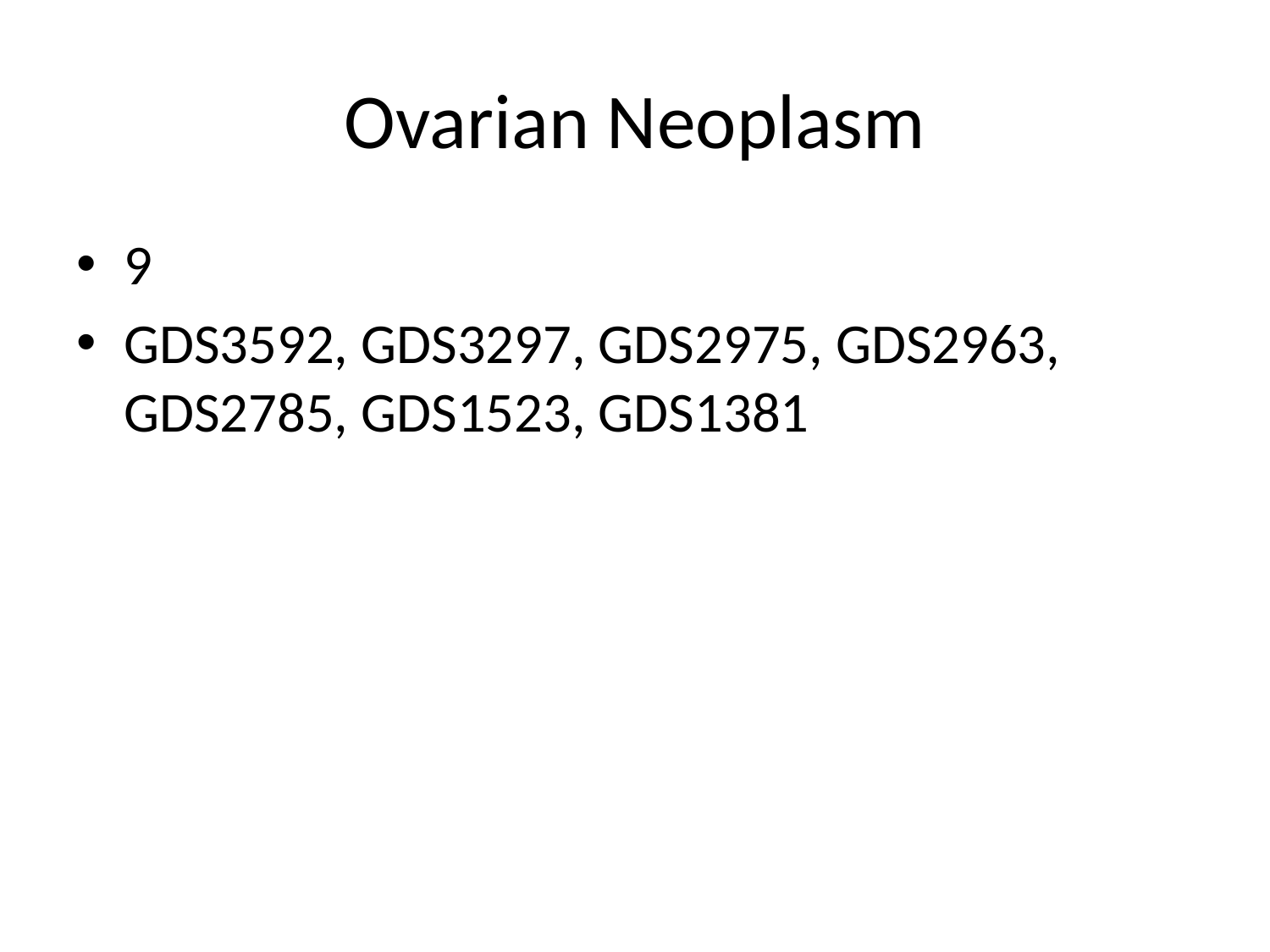

# Ovarian Neoplasm
9
GDS3592, GDS3297, GDS2975, GDS2963, GDS2785, GDS1523, GDS1381